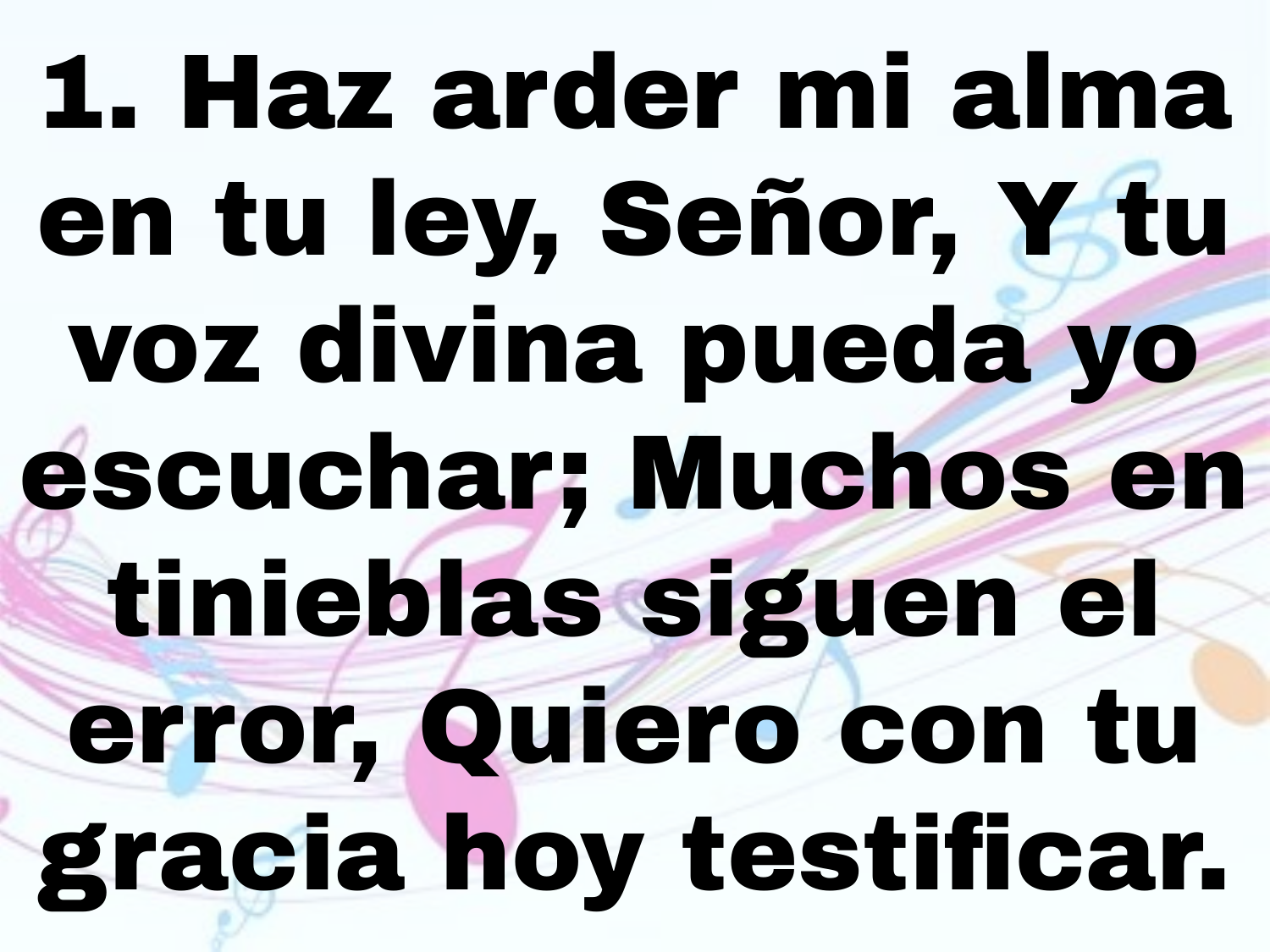

1. Haz arder mi alma en tu ley, Señor, Y tu voz divina pueda yo escuchar; Muchos en tinieblas siguen el error, Quiero con tu gracia hoy testificar.